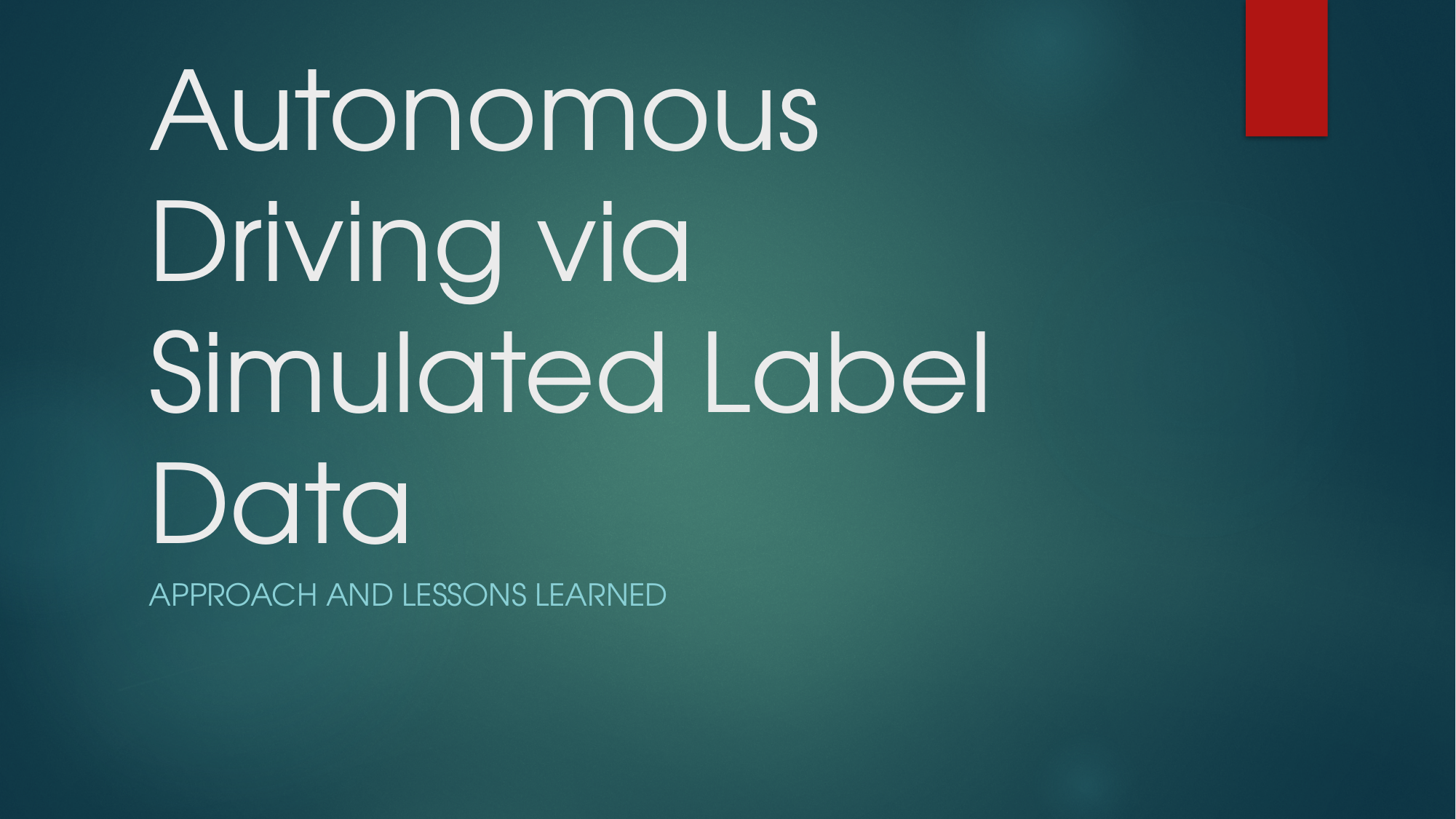

# Autonomous Driving via Simulated Label Data
Approach and lessons learned